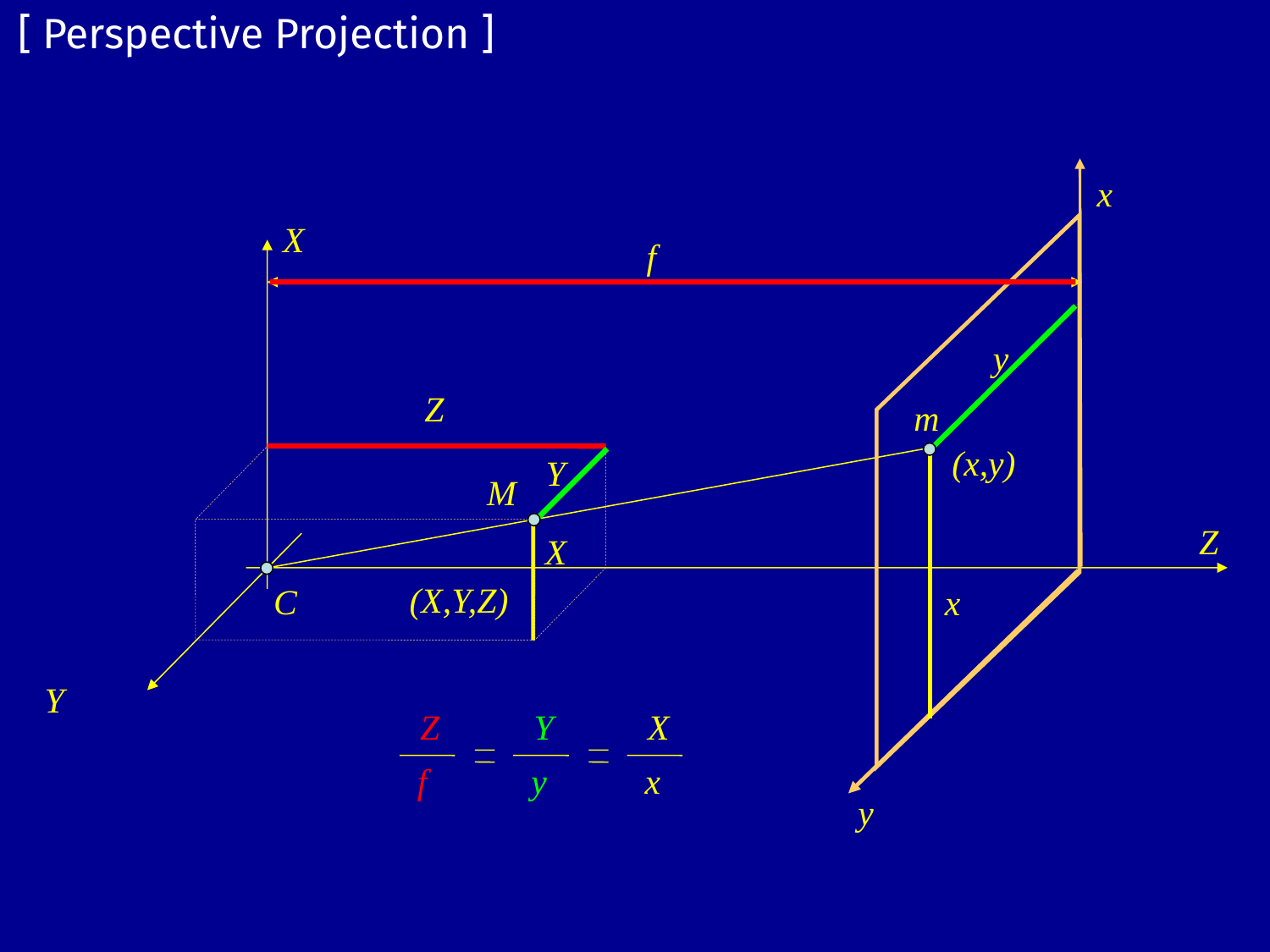

[ Perspective Projection ]

x

y
X

Z

Y
f

Z

y
Y

Y

y

m

(x,y)

X
x
X

x

M

C
(X,Y,Z)
Z
f